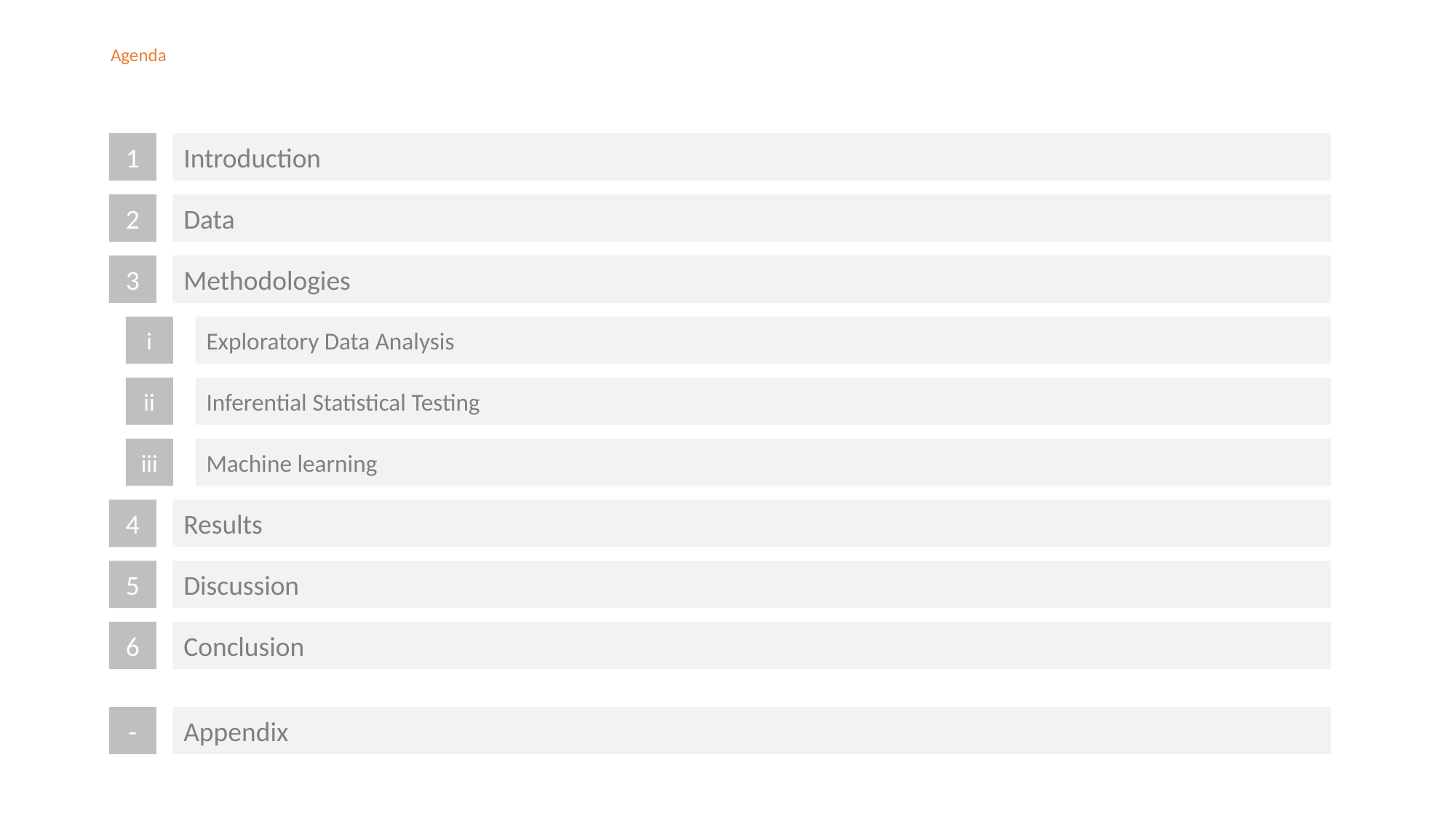

Agenda
1
Introduction
2
Data
3
Methodologies
i
Exploratory Data Analysis
ii
Inferential Statistical Testing
iii
Machine learning
4
Results
5
Discussion
6
Conclusion
-
Appendix